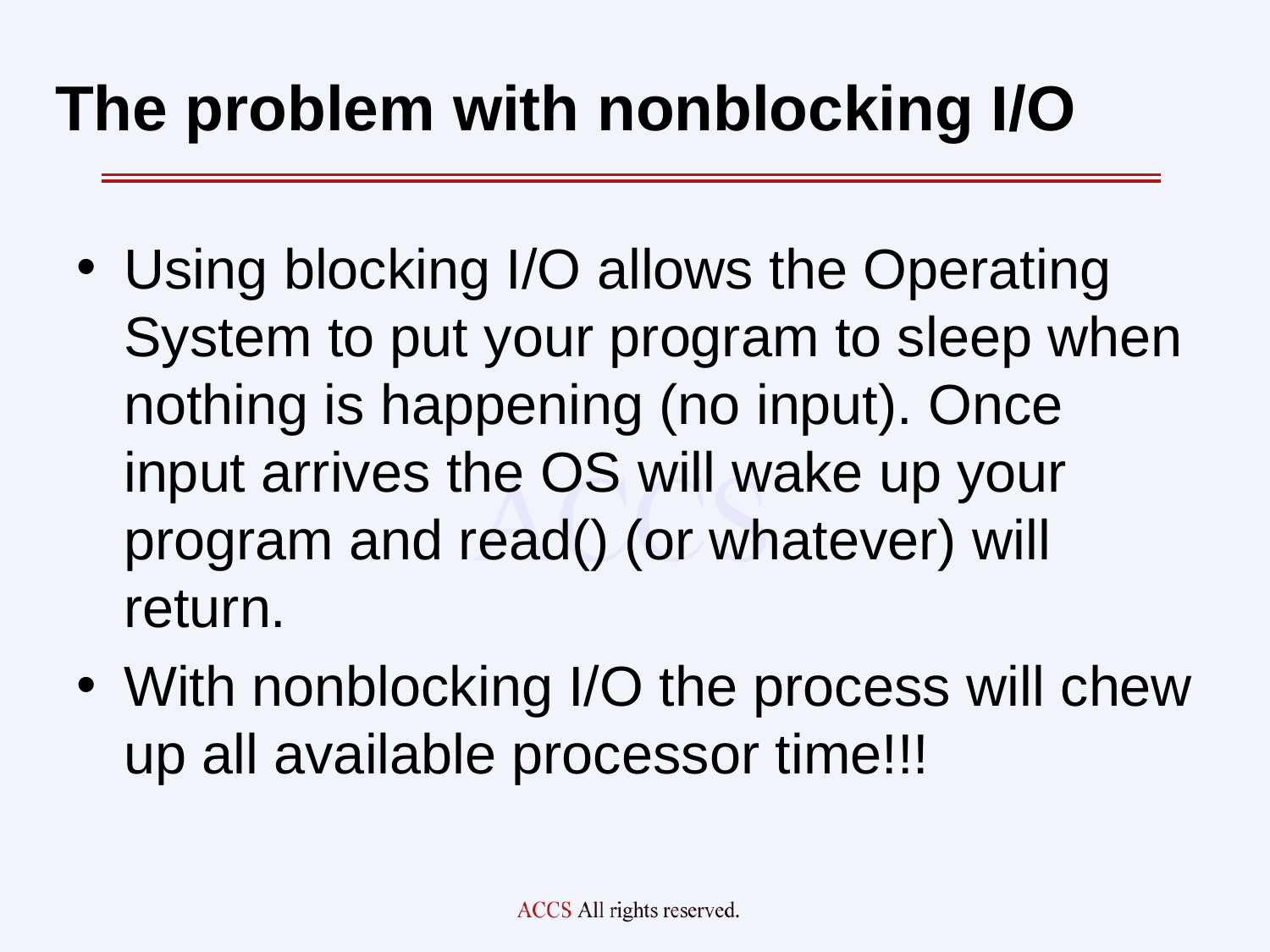

# The problem with nonblocking I/O
Using blocking I/O allows the Operating System to put your program to sleep when nothing is happening (no input). Once input arrives the OS will wake up your program and read() (or whatever) will return.
With nonblocking I/O the process will chew up all available processor time!!!